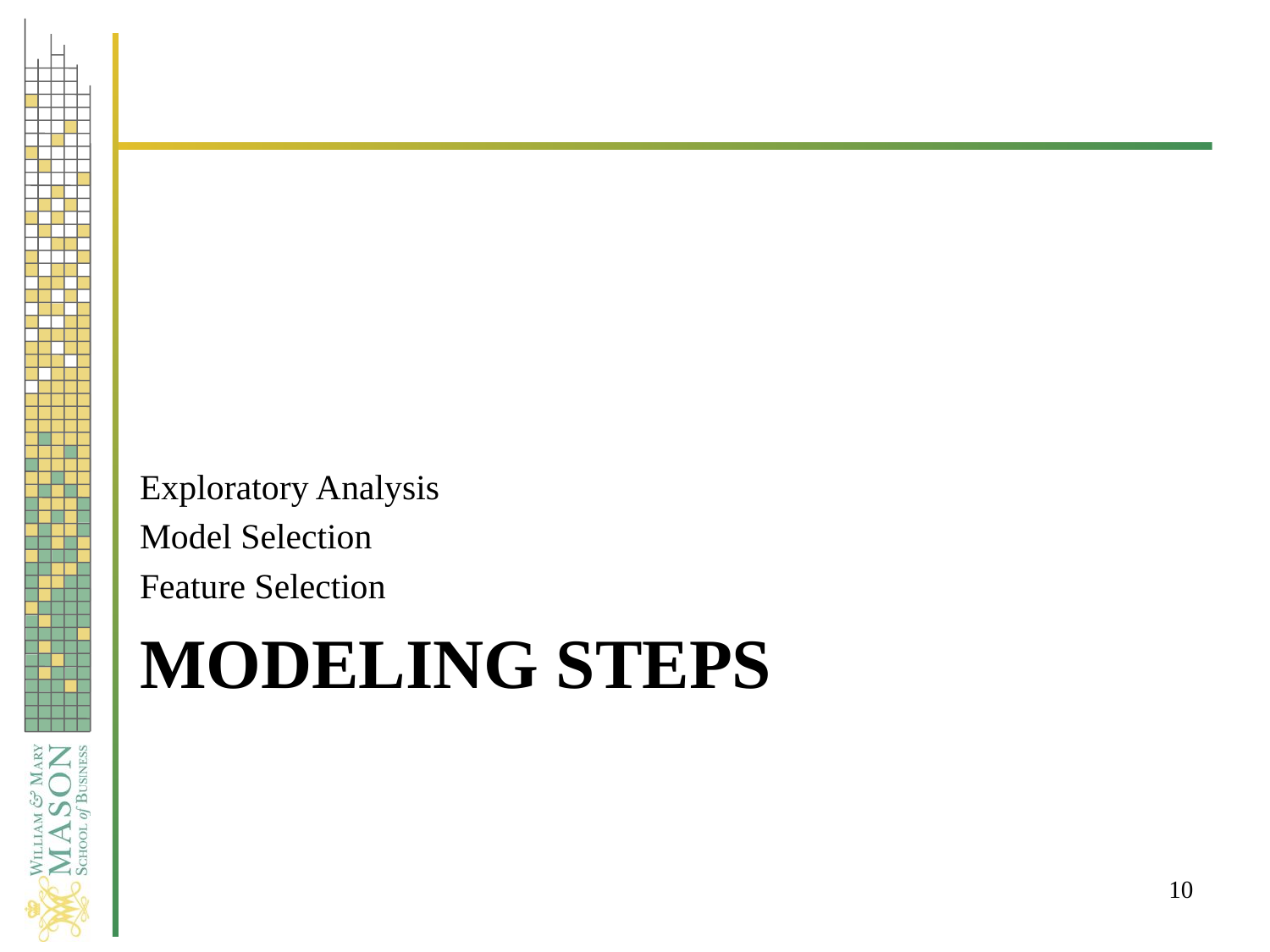

Exploratory Analysis
Model Selection
Feature Selection
# Modeling steps
10